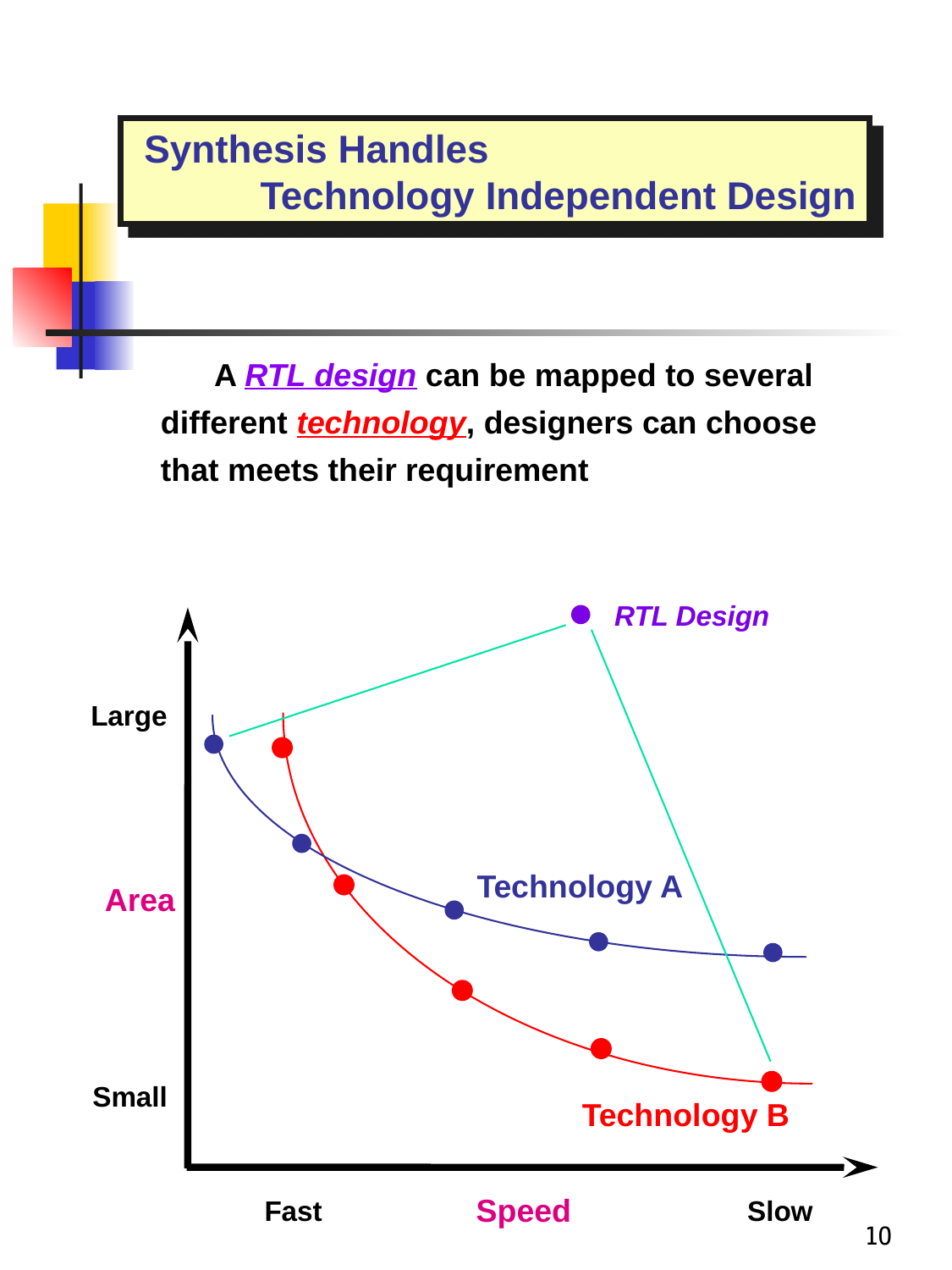

Synthesis Handles
Technology Independent Design
      A RTL design can be mapped to several
different technology, designers can choose
that meets their requirement
RTL Design

Large

Technology A
Area

Small
Technology B

10
Speed
Fast
Slow